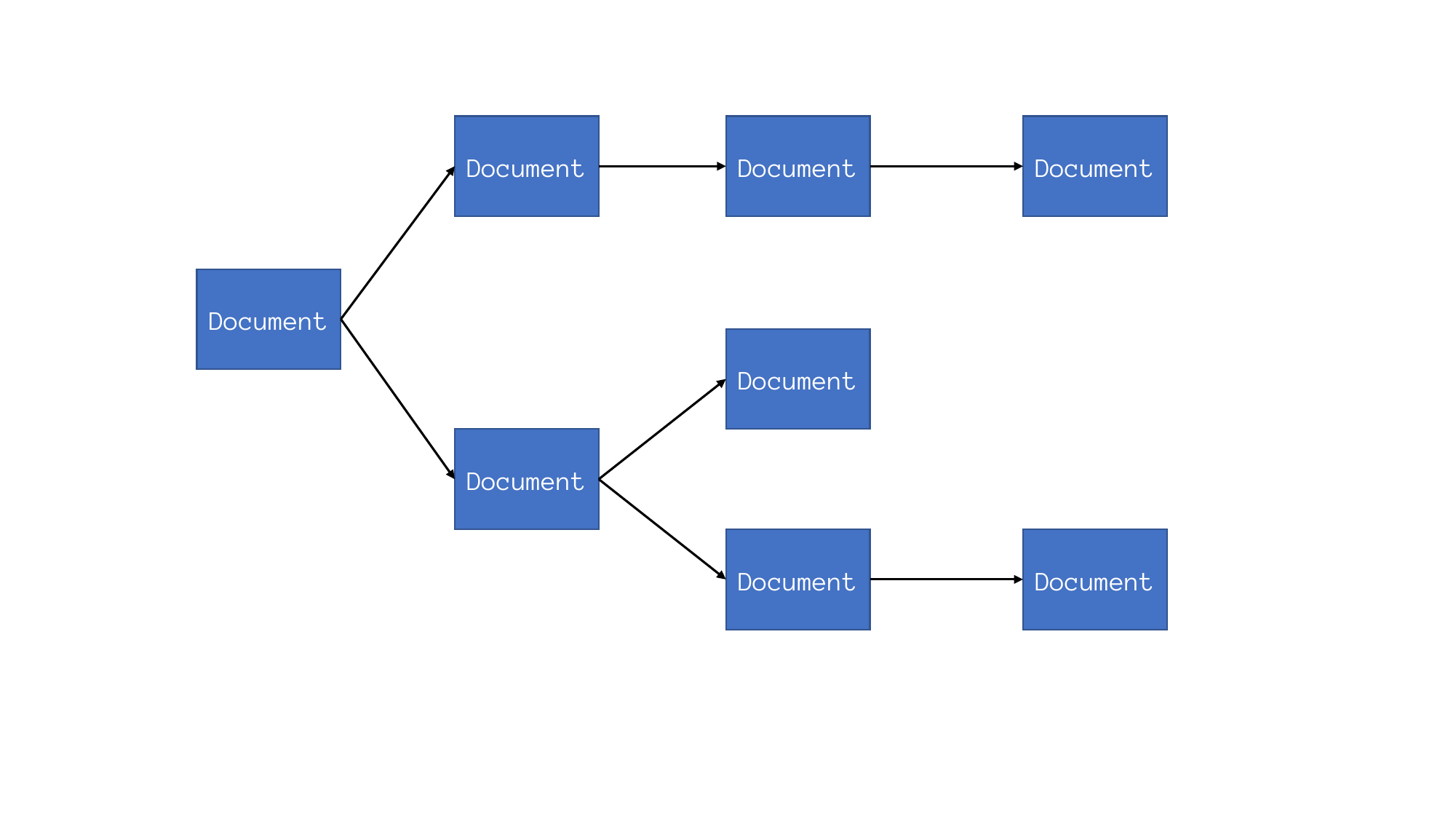

Document
Document
Document
Document
Document
Document
Document
Document